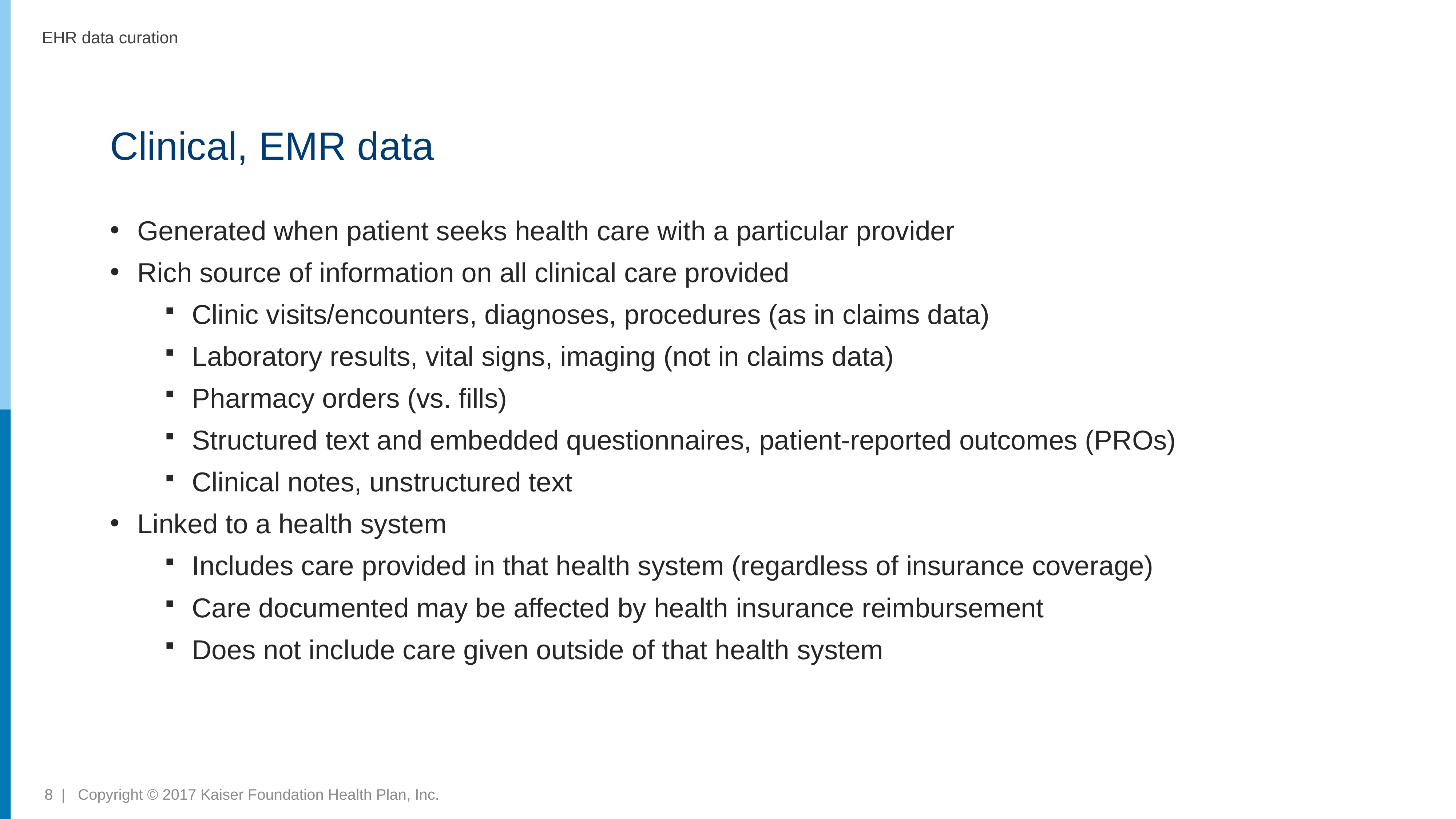

EHR data curation

# Clinical, EMR data
Generated when patient seeks health care with a particular provider
Rich source of information on all clinical care provided
Clinic visits/encounters, diagnoses, procedures (as in claims data)
Laboratory results, vital signs, imaging (not in claims data)
Pharmacy orders (vs. fills)
Structured text and embedded questionnaires, patient-reported outcomes (PROs)
Clinical notes, unstructured text
Linked to a health system
Includes care provided in that health system (regardless of insurance coverage)
Care documented may be affected by health insurance reimbursement
Does not include care given outside of that health system

8